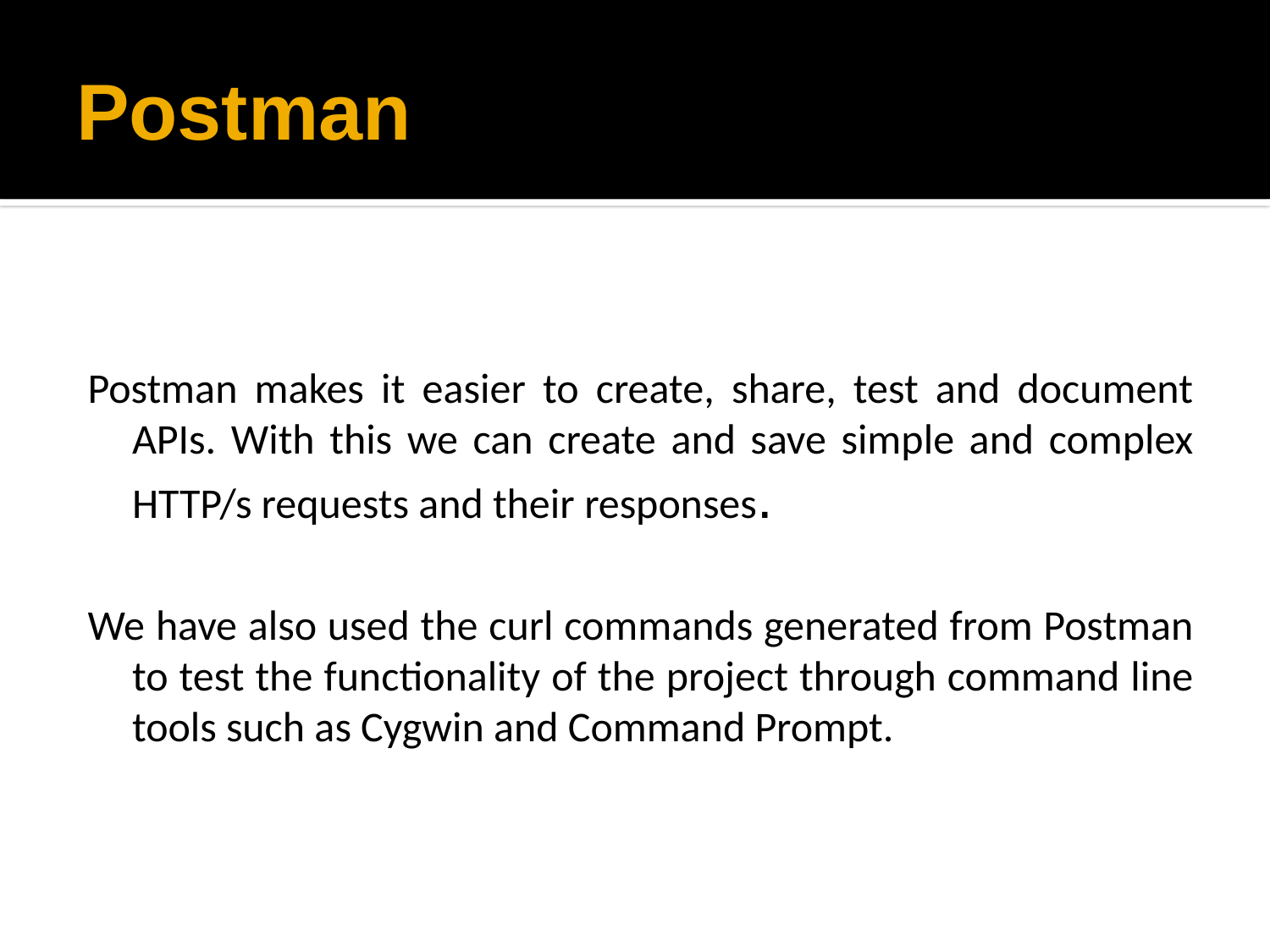

# Postman

Postman makes it easier to create, share, test and document APIs. With this we can create and save simple and complex HTTP/s requests and their responses.

We have also used the curl commands generated from Postman to test the functionality of the project through command line tools such as Cygwin and Command Prompt.